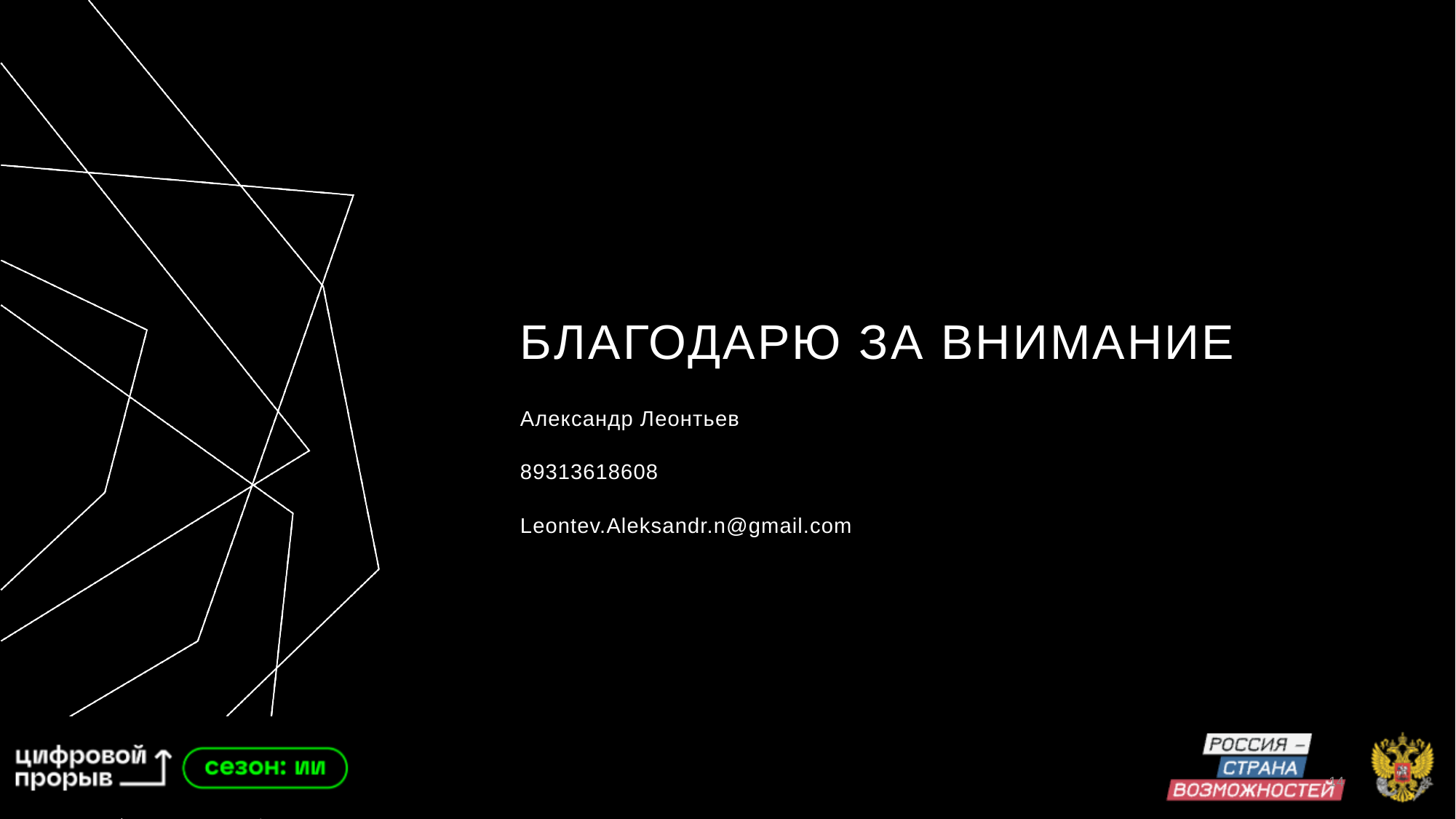

# Благодарю за внимание
Александр Леонтьев
89313618608
Leontev.Aleksandr.n@gmail.com
14